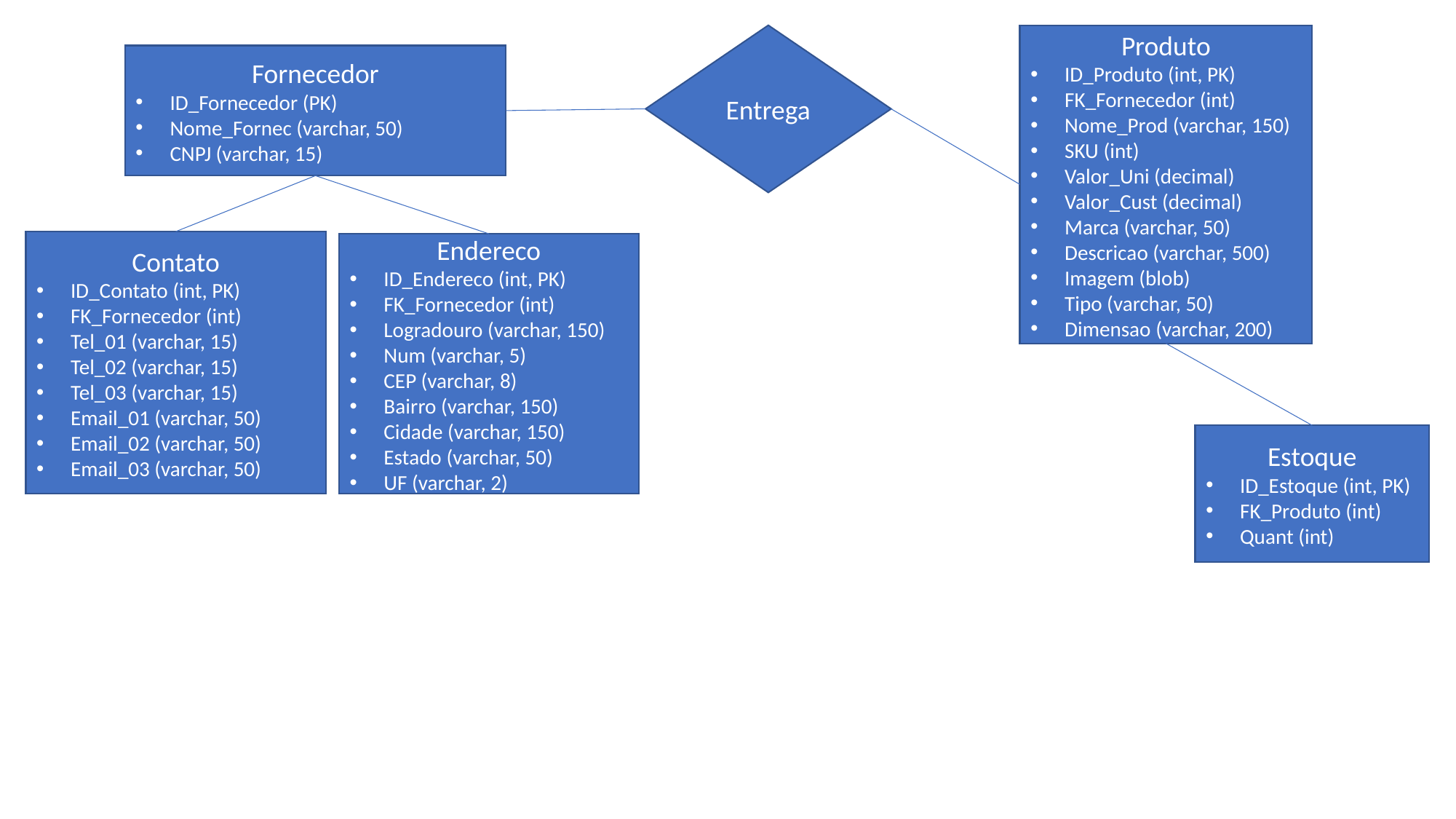

Produto
ID_Produto (int, PK)
FK_Fornecedor (int)
Nome_Prod (varchar, 150)
SKU (int)
Valor_Uni (decimal)
Valor_Cust (decimal)
Marca (varchar, 50)
Descricao (varchar, 500)
Imagem (blob)
Tipo (varchar, 50)
Dimensao (varchar, 200)
Entrega
Fornecedor
ID_Fornecedor (PK)
Nome_Fornec (varchar, 50)
CNPJ (varchar, 15)
Contato
ID_Contato (int, PK)
FK_Fornecedor (int)
Tel_01 (varchar, 15)
Tel_02 (varchar, 15)
Tel_03 (varchar, 15)
Email_01 (varchar, 50)
Email_02 (varchar, 50)
Email_03 (varchar, 50)
Endereco
ID_Endereco (int, PK)
FK_Fornecedor (int)
Logradouro (varchar, 150)
Num (varchar, 5)
CEP (varchar, 8)
Bairro (varchar, 150)
Cidade (varchar, 150)
Estado (varchar, 50)
UF (varchar, 2)
Estoque
ID_Estoque (int, PK)
FK_Produto (int)
Quant (int)